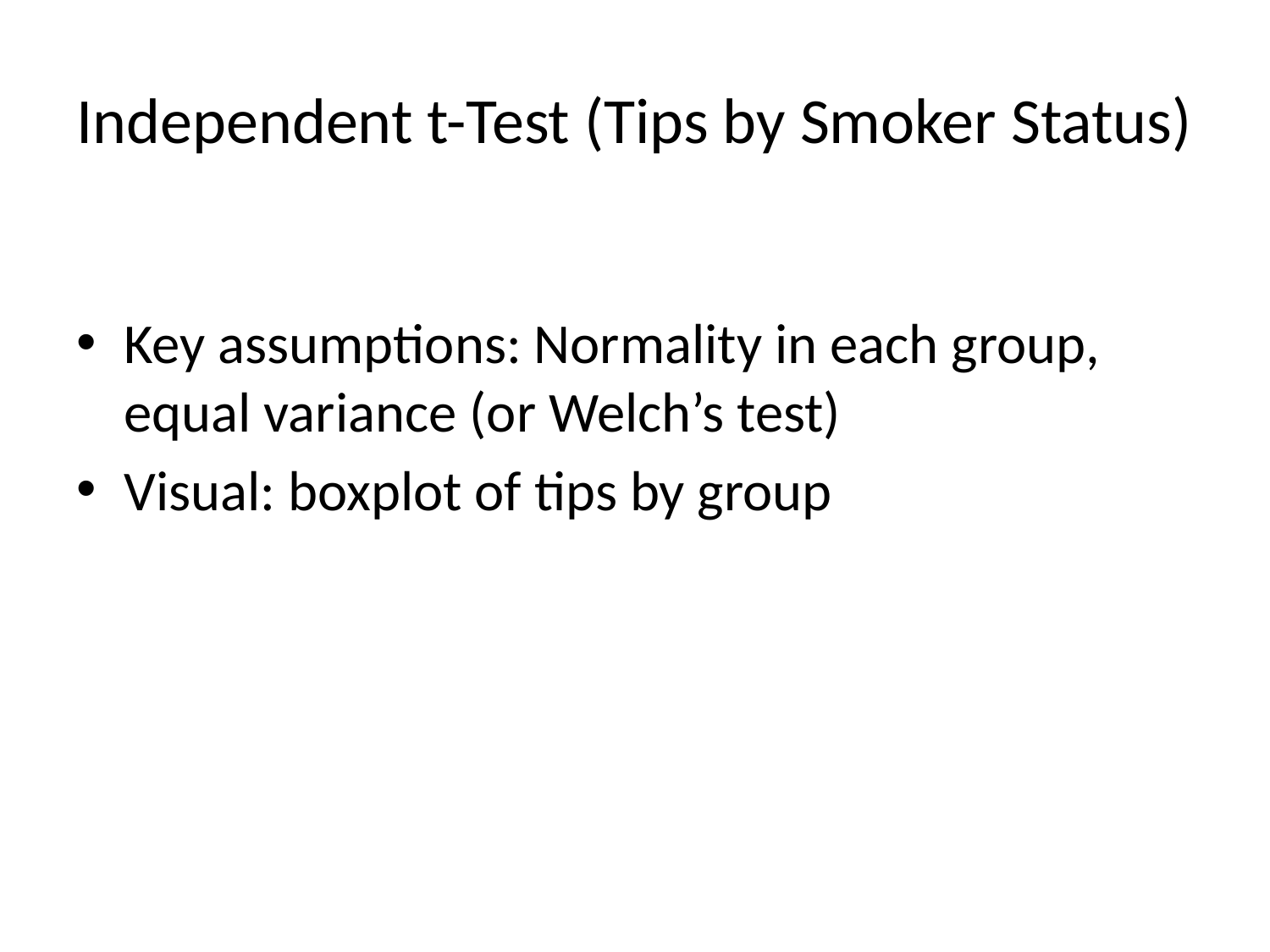

# Independent t-Test (Tips by Smoker Status)

Key assumptions: Normality in each group, equal variance (or Welch’s test)
Visual: boxplot of tips by group